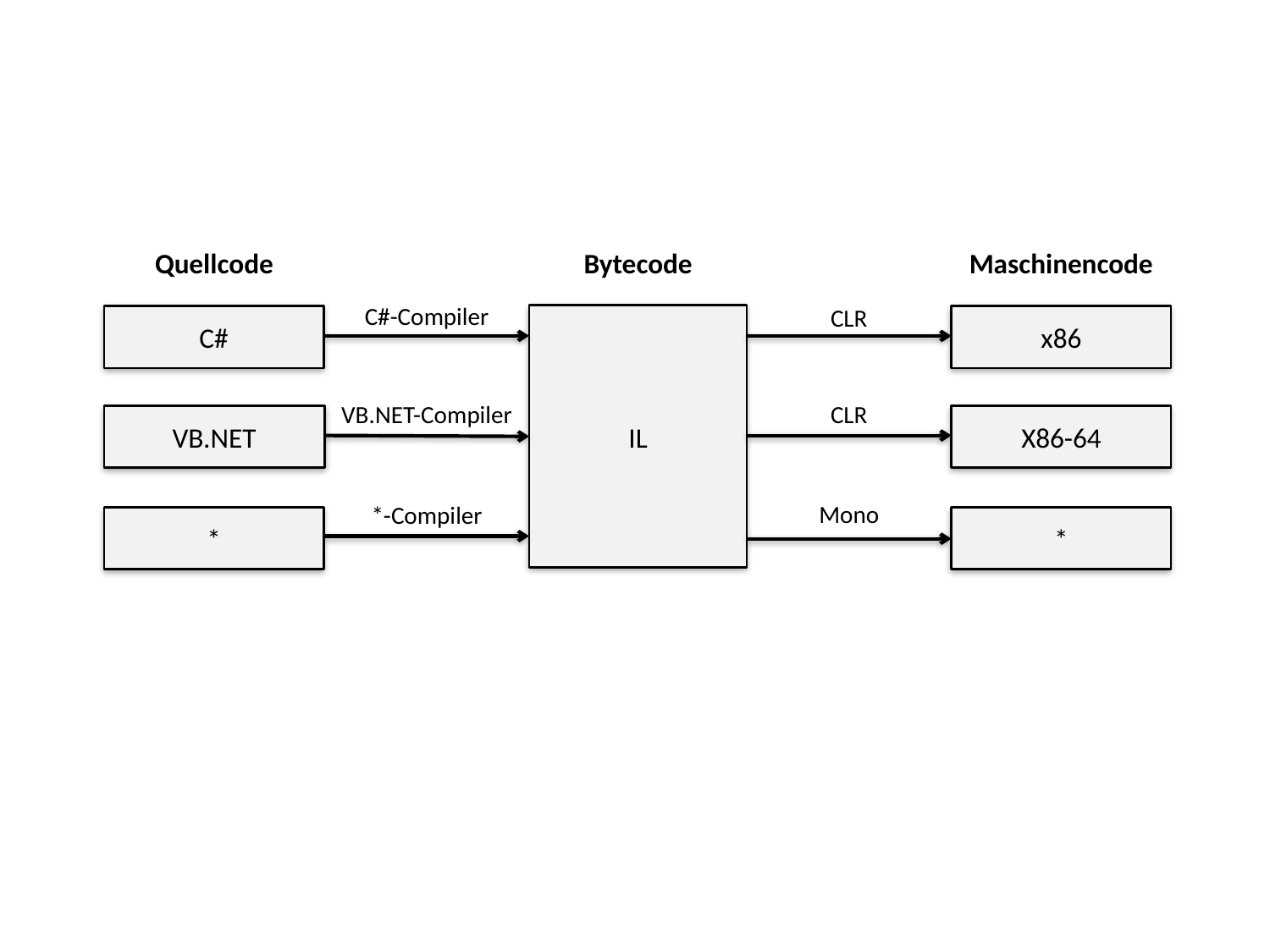

Quellcode
Bytecode
Maschinencode
C#-Compiler
CLR
IL
C#
x86
VB.NET-Compiler
CLR
VB.NET
X86-64
Mono
*-Compiler
*
*